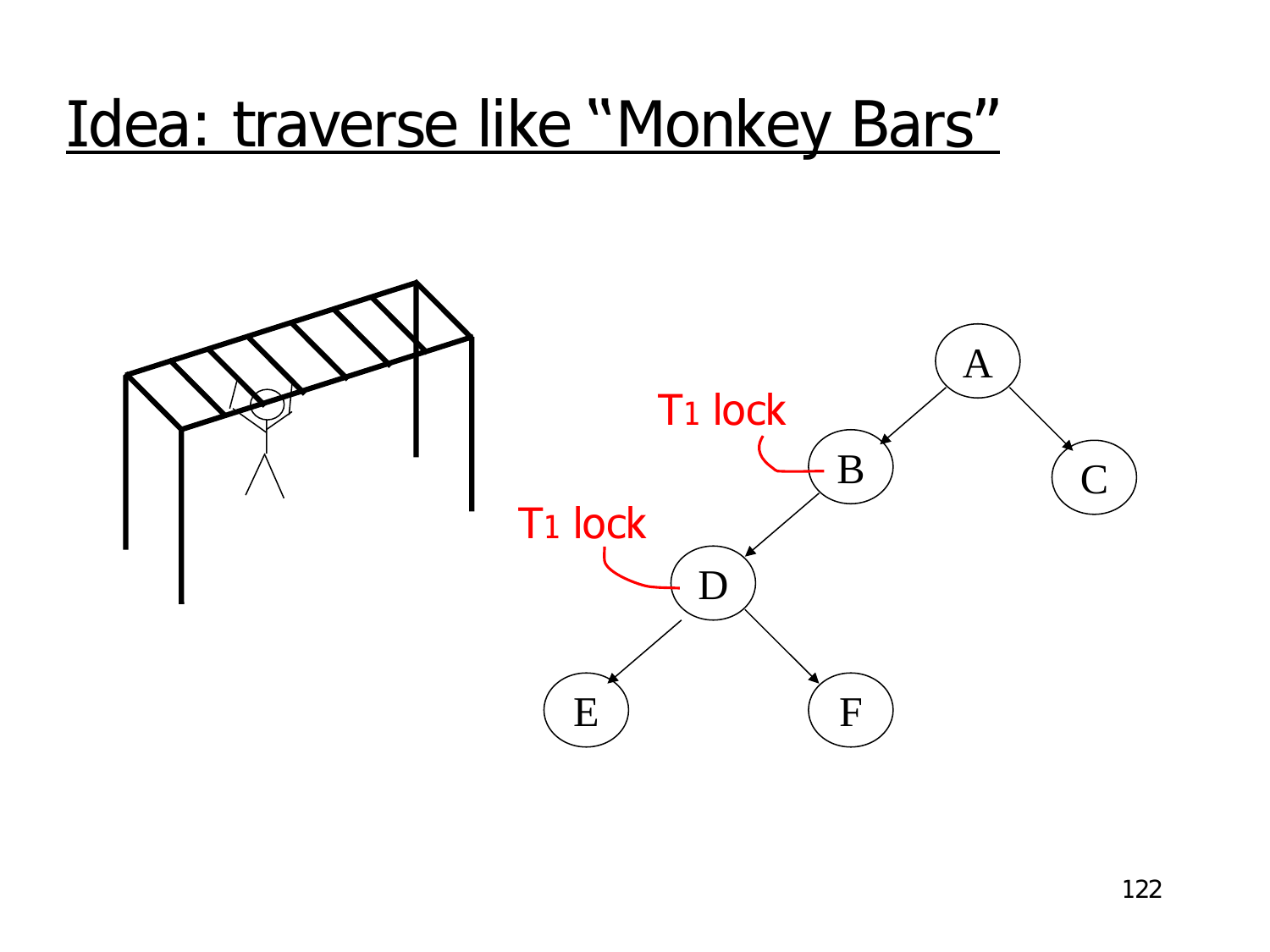

# Idea: traverse like “Monkey Bars”

A

T1 lock

T1 lock

B
C

D

E
F
122